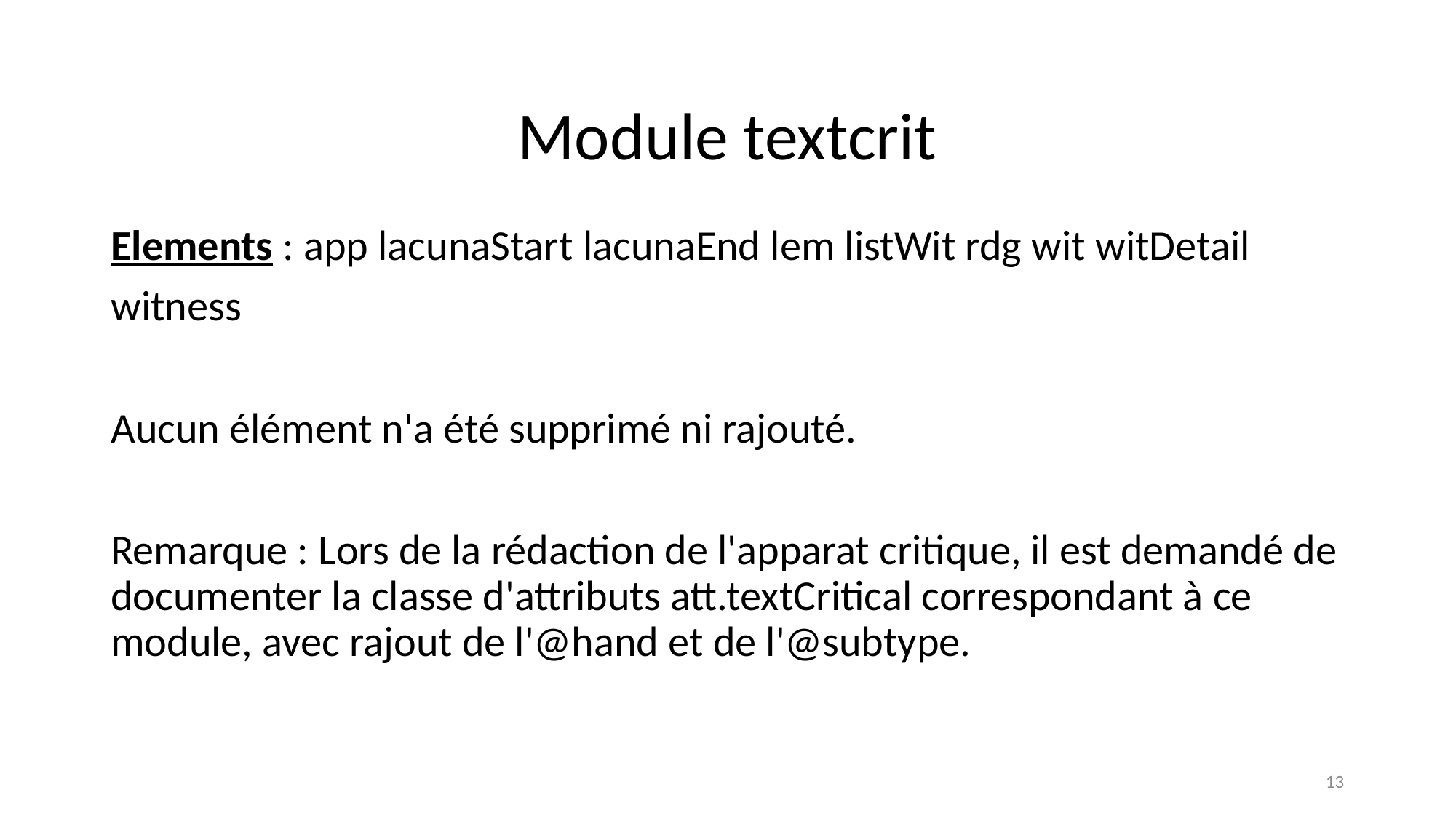

# Module textcrit
Elements : app lacunaStart lacunaEnd lem listWit rdg wit witDetail
witness

Aucun élément n'a été supprimé ni rajouté.

Remarque : Lors de la rédaction de l'apparat critique, il est demandé de documenter la classe d'attributs att.textCritical correspondant à ce module, avec rajout de l'@hand et de l'@subtype.

13